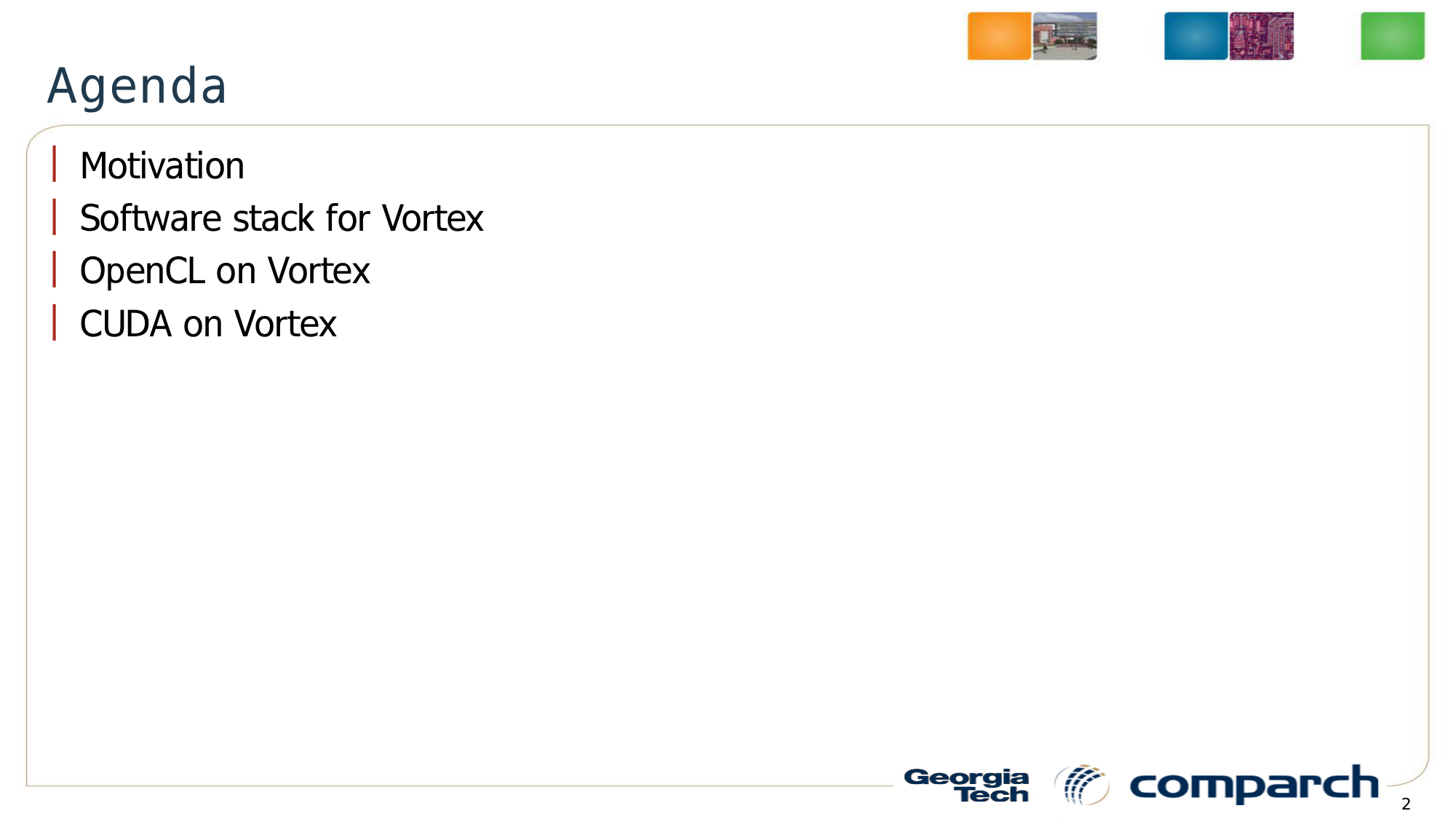

# Agenda
Motivation
Software stack for Vortex
OpenCL on Vortex
CUDA on Vortex

2